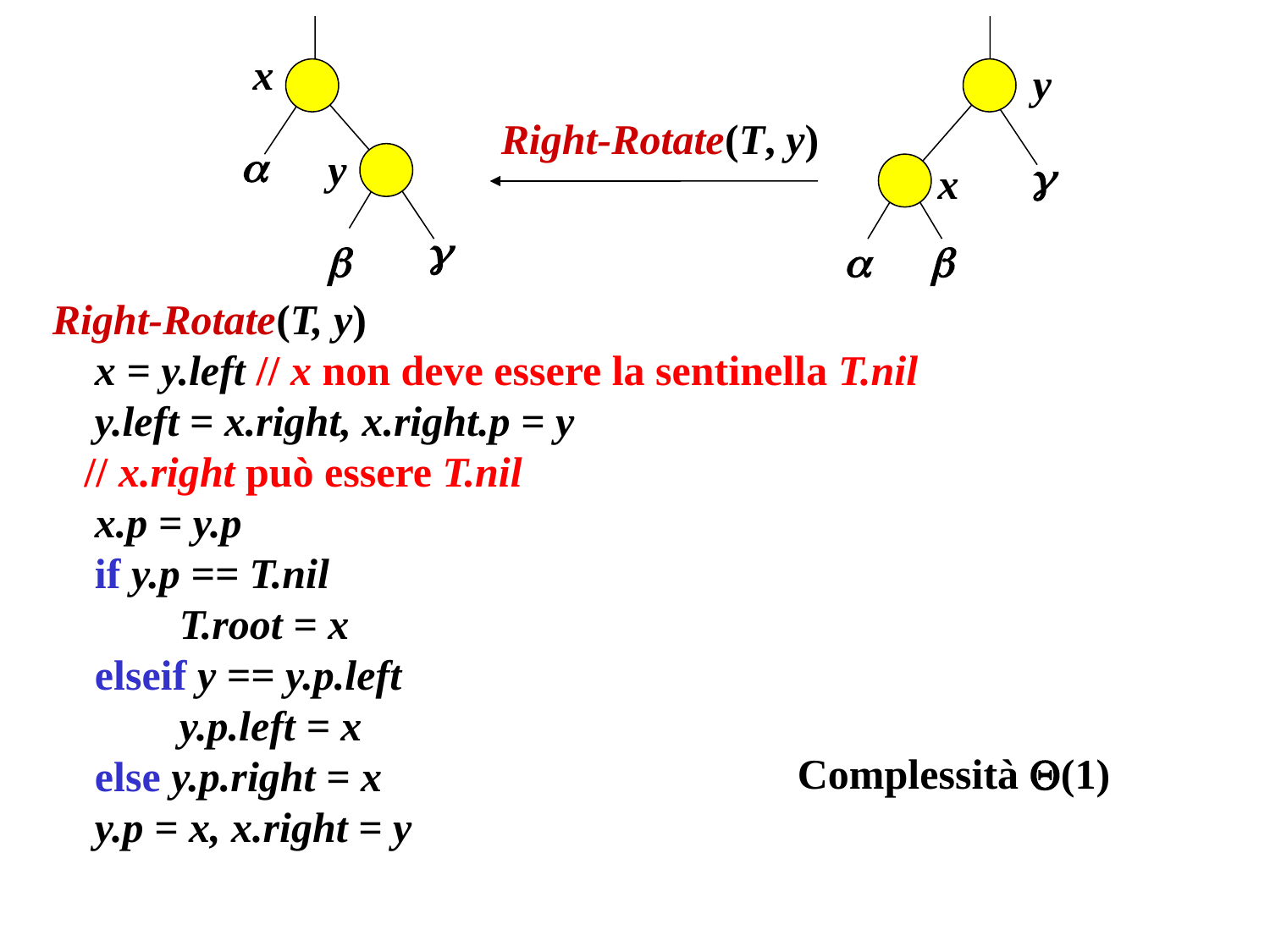

x
y

Right-Rotate(T, y)
α
y

γ
x

γ
β
α
β
Right-Rotate(T, y)
    x = y.left // x non deve essere la sentinella T.nil
    y.left = x.right, x.right.p = y
   // x.right può essere T.nil
    x.p = y.p
    if y.p == T.nil
            T.root = x
    elseif y == y.p.left
            y.p.left = x
    else y.p.right = x
    y.p = x, x.right = y
Complessità Θ(1)